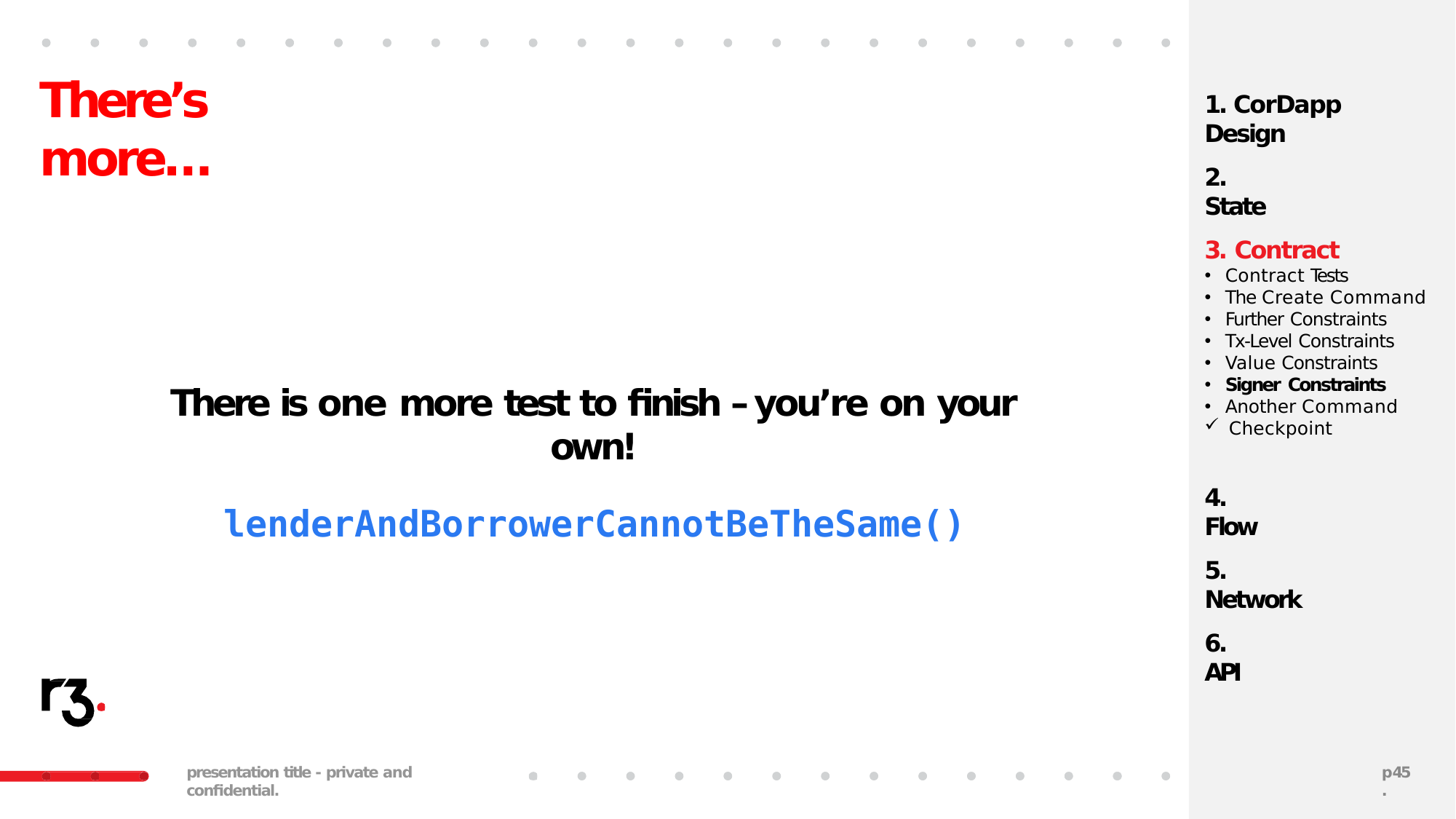

# There’s more…
1. CorDapp Design
2. State
3. Contract
Contract Tests
The Create Command
Further Constraints
Tx-Level Constraints
Value Constraints
Signer Constraints
Another Command
Checkpoint
There is one more test to finish – you’re on your own!
lenderAndBorrowerCannotBeTheSame()
4. Flow
5. Network
6. API
presentation title - private and confidential.
p45.